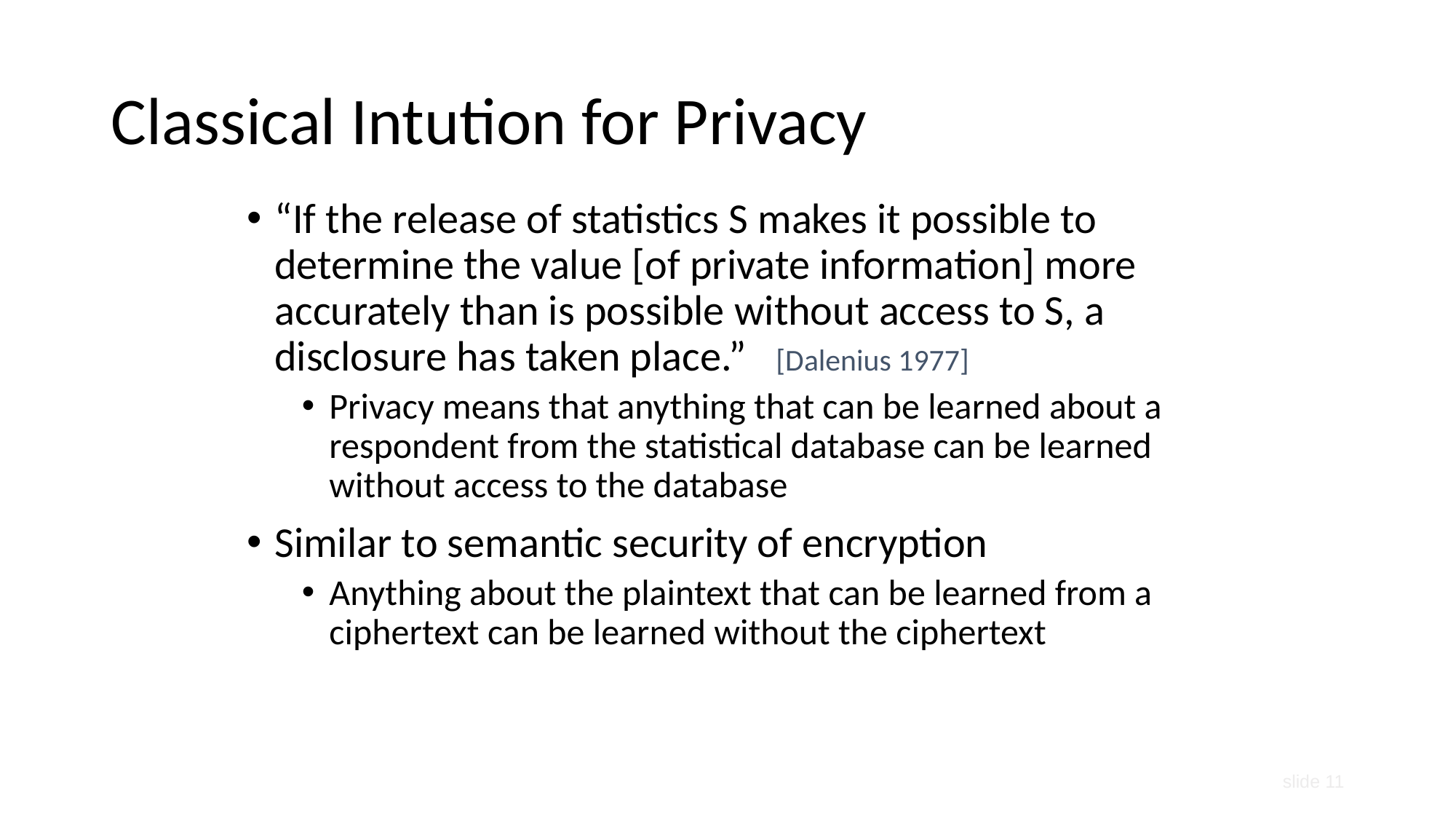

# Classical Intution for Privacy
“If the release of statistics S makes it possible to determine the value [of private information] more accurately than is possible without access to S, a disclosure has taken place.”   [Dalenius 1977]
Privacy means that anything that can be learned about a respondent from the statistical database can be learned without access to the database
Similar to semantic security of encryption
Anything about the plaintext that can be learned from a ciphertext can be learned without the ciphertext

slide 11